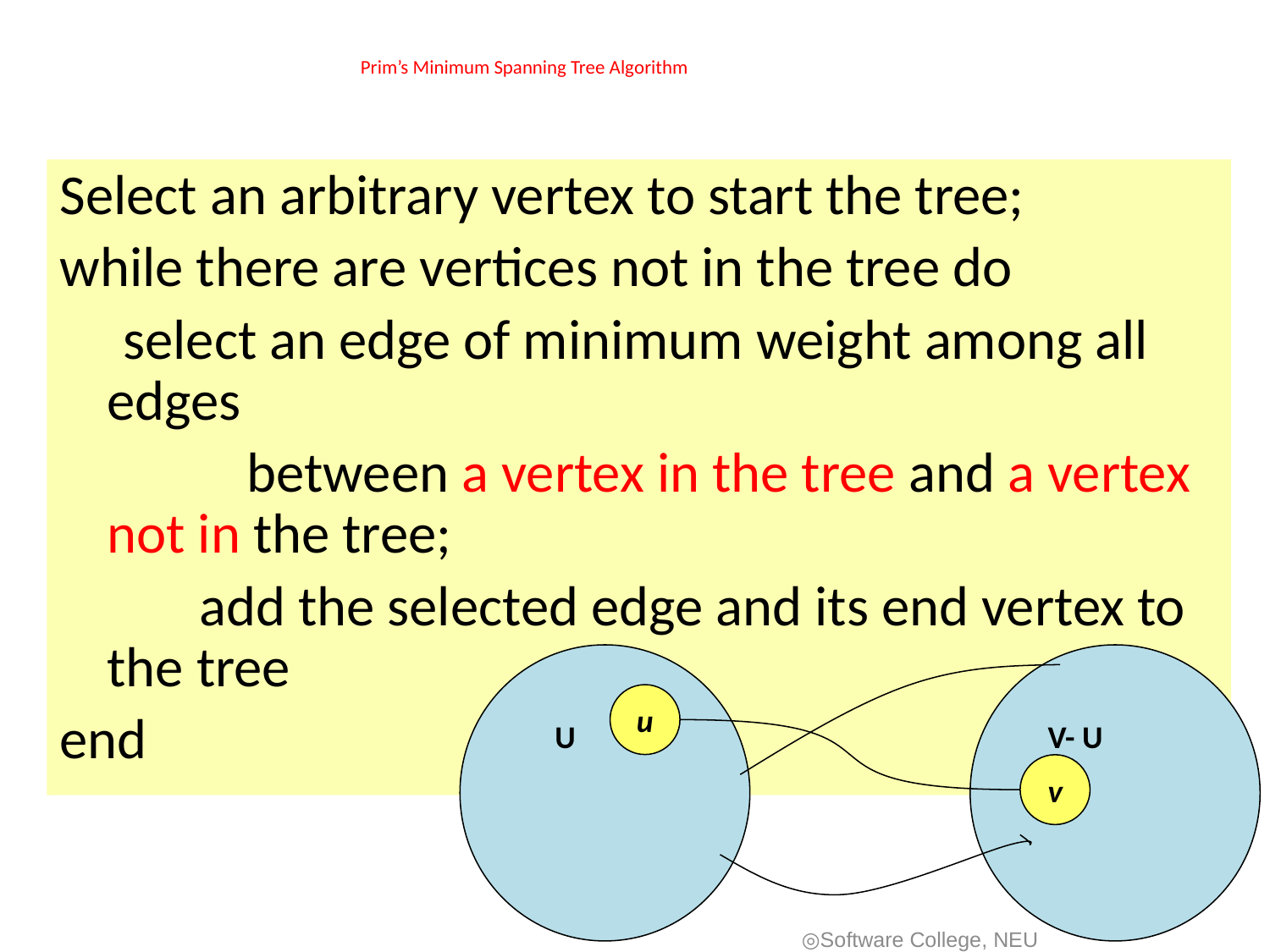

# Prim’s Minimum Spanning Tree Algorithm
Select an arbitrary vertex to start the tree;
while there are vertices not in the tree do
     select an edge of minimum weight among all edges
		 between a vertex in the tree and a vertex not in the tree;
           add the selected edge and its end vertex to the tree
end
U

V- U

u
v

45
◎Software College, NEU